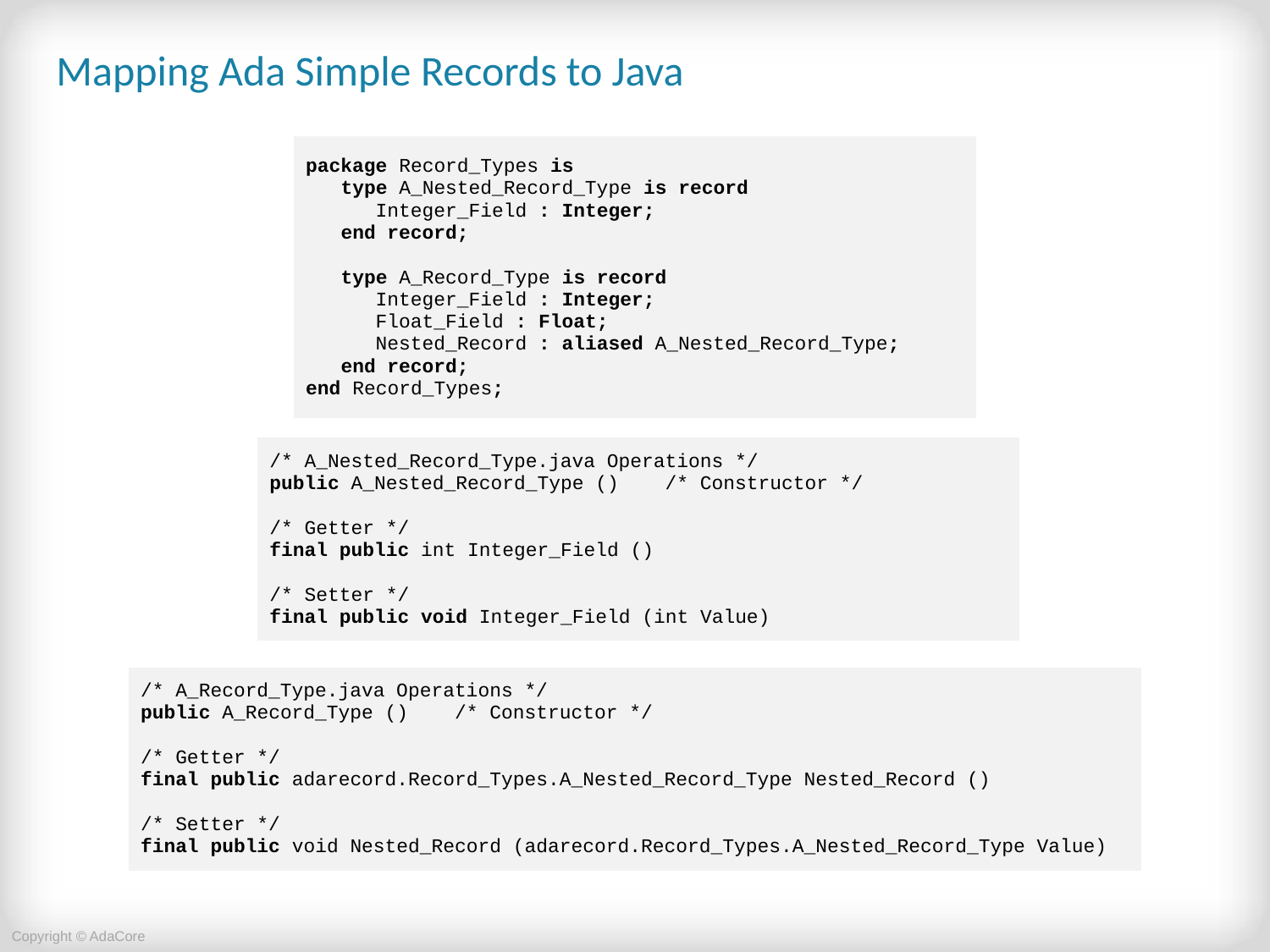

# Mapping Ada Simple Records to Java
| package Record\_Types is type A\_Nested\_Record\_Type is record Integer\_Field : Integer; end record; type A\_Record\_Type is record Integer\_Field : Integer; Float\_Field : Float; Nested\_Record : aliased A\_Nested\_Record\_Type; end record; end Record\_Types; |
| --- |
| /\* A\_Nested\_Record\_Type.java Operations \*/ public A\_Nested\_Record\_Type () /\* Constructor \*/ /\* Getter \*/ final public int Integer\_Field () /\* Setter \*/ final public void Integer\_Field (int Value) |
| --- |
| /\* A\_Record\_Type.java Operations \*/ public A\_Record\_Type () /\* Constructor \*/ /\* Getter \*/ final public adarecord.Record\_Types.A\_Nested\_Record\_Type Nested\_Record () /\* Setter \*/ final public void Nested\_Record (adarecord.Record\_Types.A\_Nested\_Record\_Type Value) |
| --- |